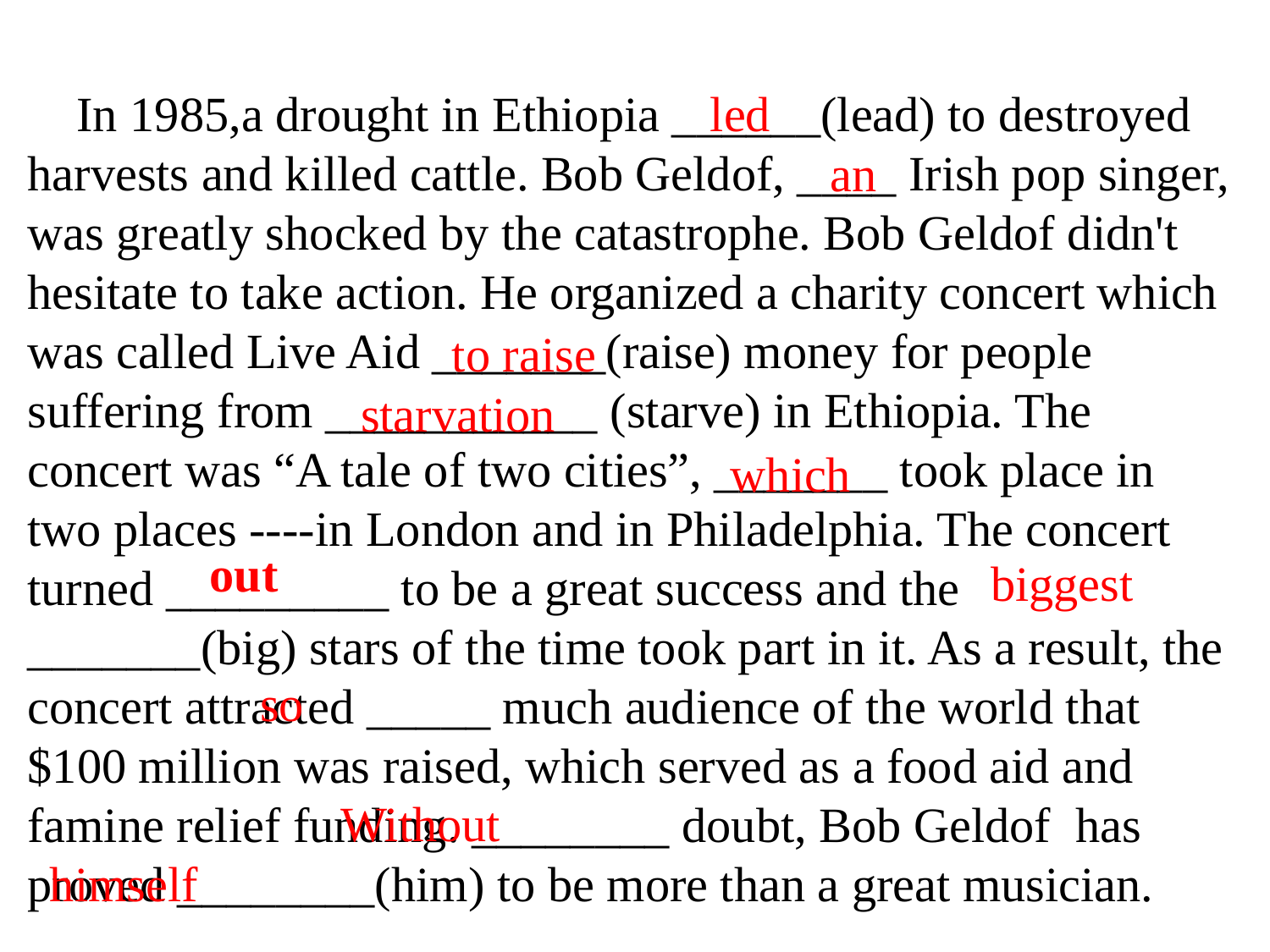

In 1985,a drought in Ethiopia ______(lead) to destroyed harvests and killed cattle. Bob Geldof, ____ Irish pop singer, was greatly shocked by the catastrophe. Bob Geldof didn't hesitate to take action. He organized a charity concert which was called Live Aid _______(raise) money for people suffering from ___________ (starve) in Ethiopia. The concert was “A tale of two cities”, _______ took place in two places ----in London and in Philadelphia. The concert turned _________ to be a great success and the _______(big) stars of the time took part in it. As a result, the concert attracted _____ much audience of the world that $100 million was raised, which served as a food aid and famine relief funding. ________ doubt, Bob Geldof  has proved ________(him) to be more than a great musician.
 led
 an
 to raise
 starvation
 which
 out
 biggest
 so
 Without
 himself